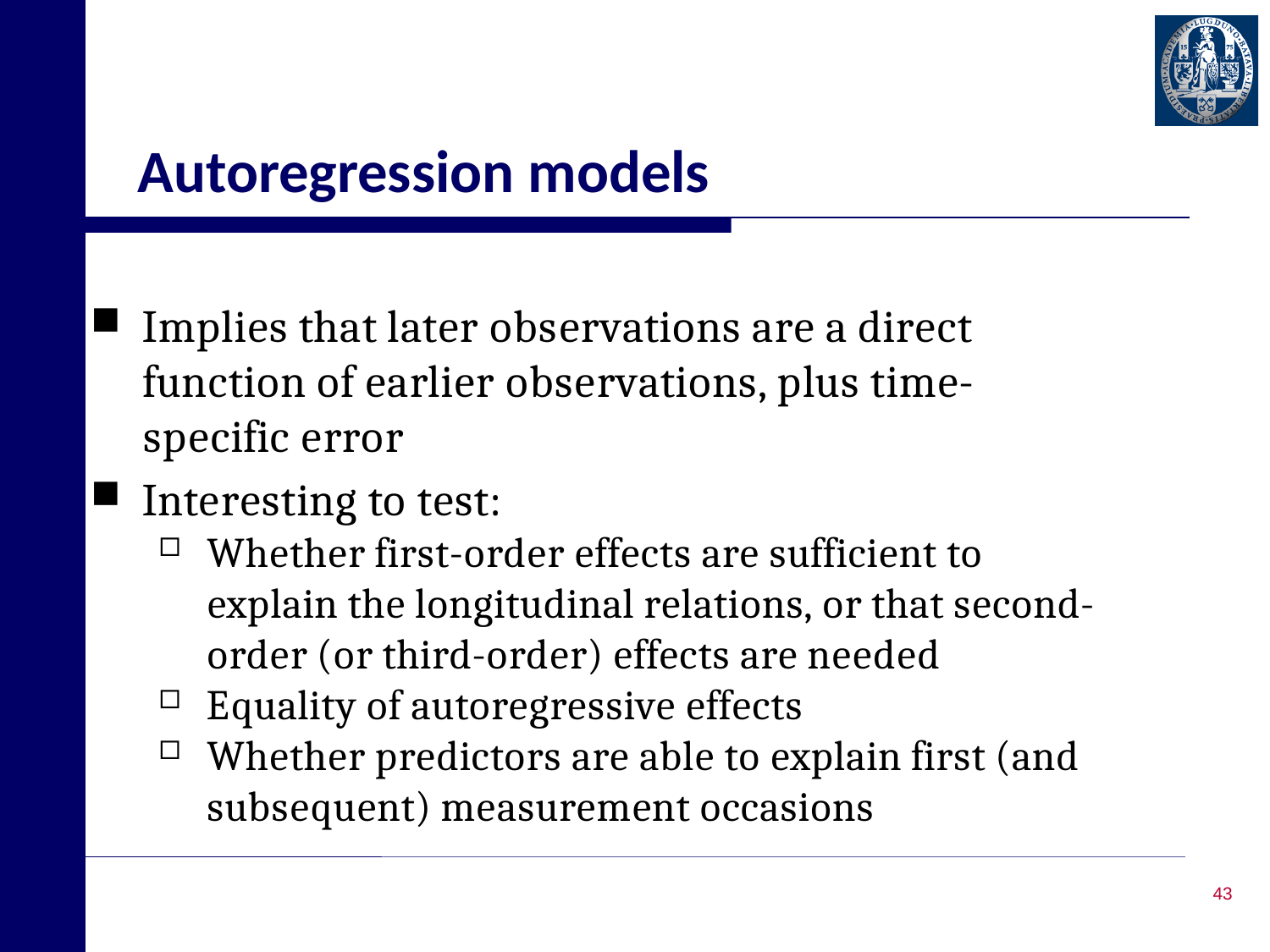

# Autoregression models
Implies that later observations are a direct function of earlier observations, plus time-specific error
Interesting to test:
Whether first-order effects are sufficient to explain the longitudinal relations, or that second-order (or third-order) effects are needed
Equality of autoregressive effects
Whether predictors are able to explain first (and subsequent) measurement occasions
43